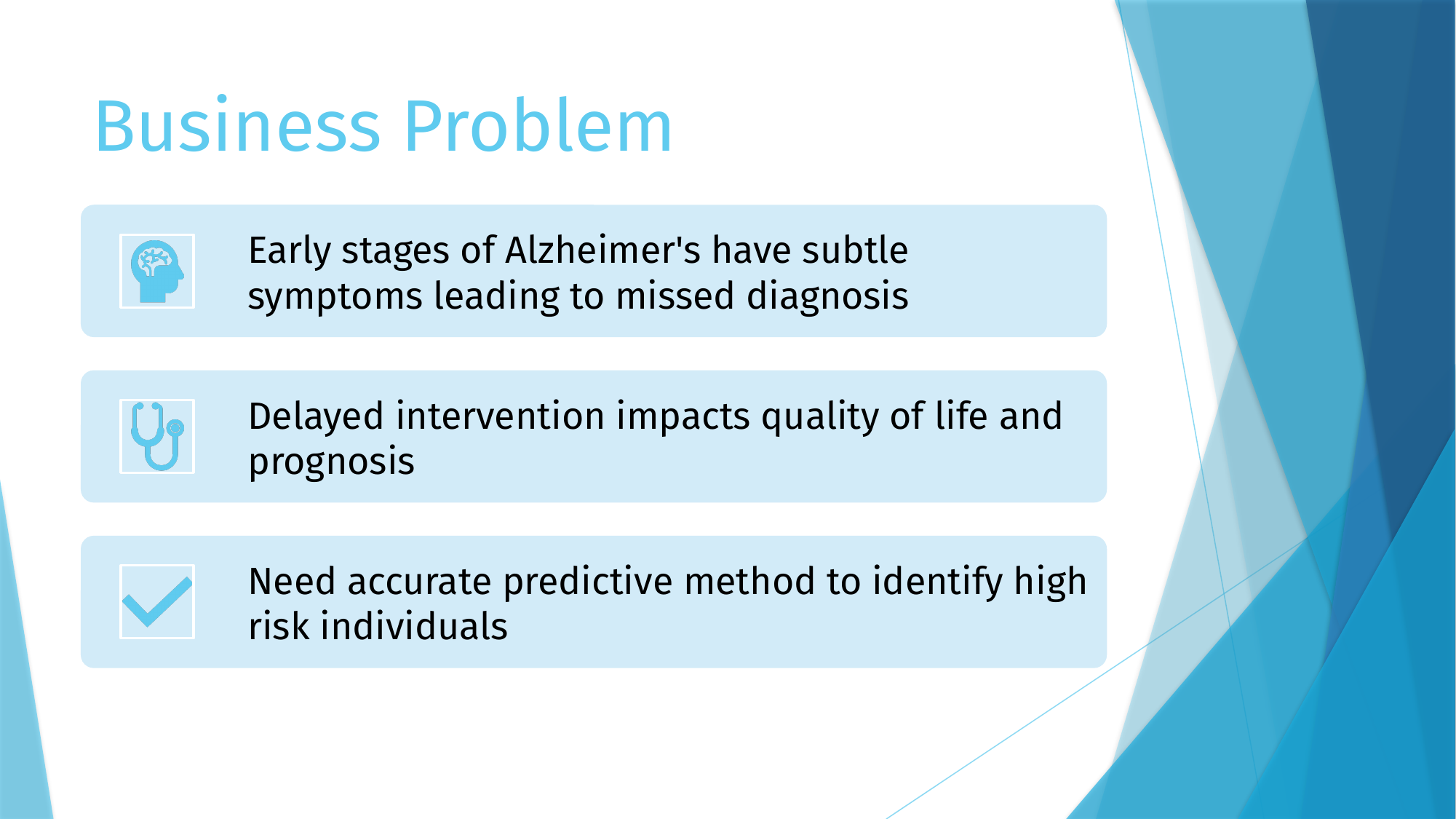

# Business Problem
Early stages of Alzheimer's have subtle symptoms leading to missed diagnosis
Delayed intervention impacts quality of life and prognosis
Need accurate predictive method to identify high risk individuals